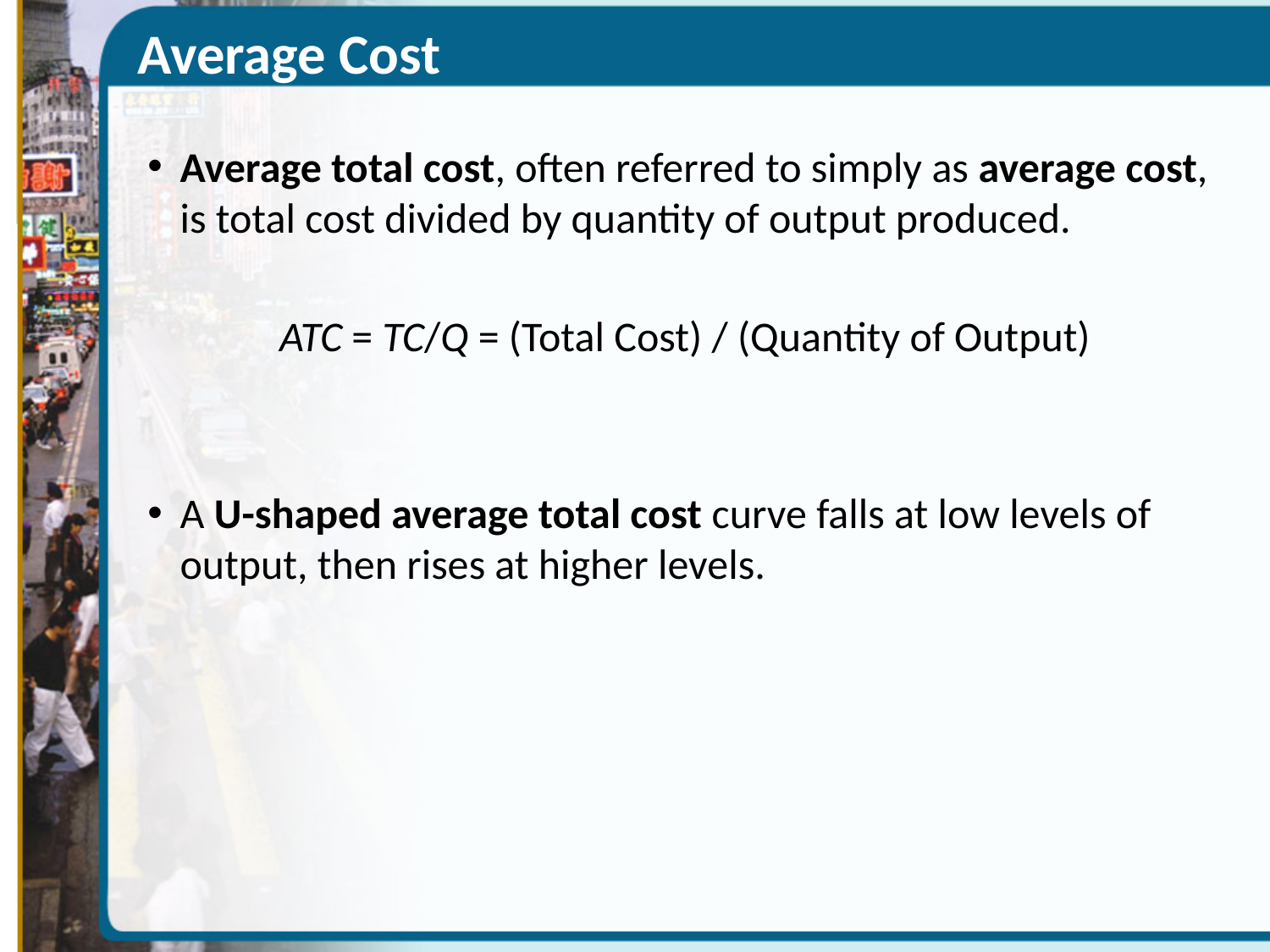

Average Cost
Average total cost, often referred to simply as average cost, is total cost divided by quantity of output produced.

ATC = TC/Q = (Total Cost) / (Quantity of Output)

A U-shaped average total cost curve falls at low levels of output, then rises at higher levels.